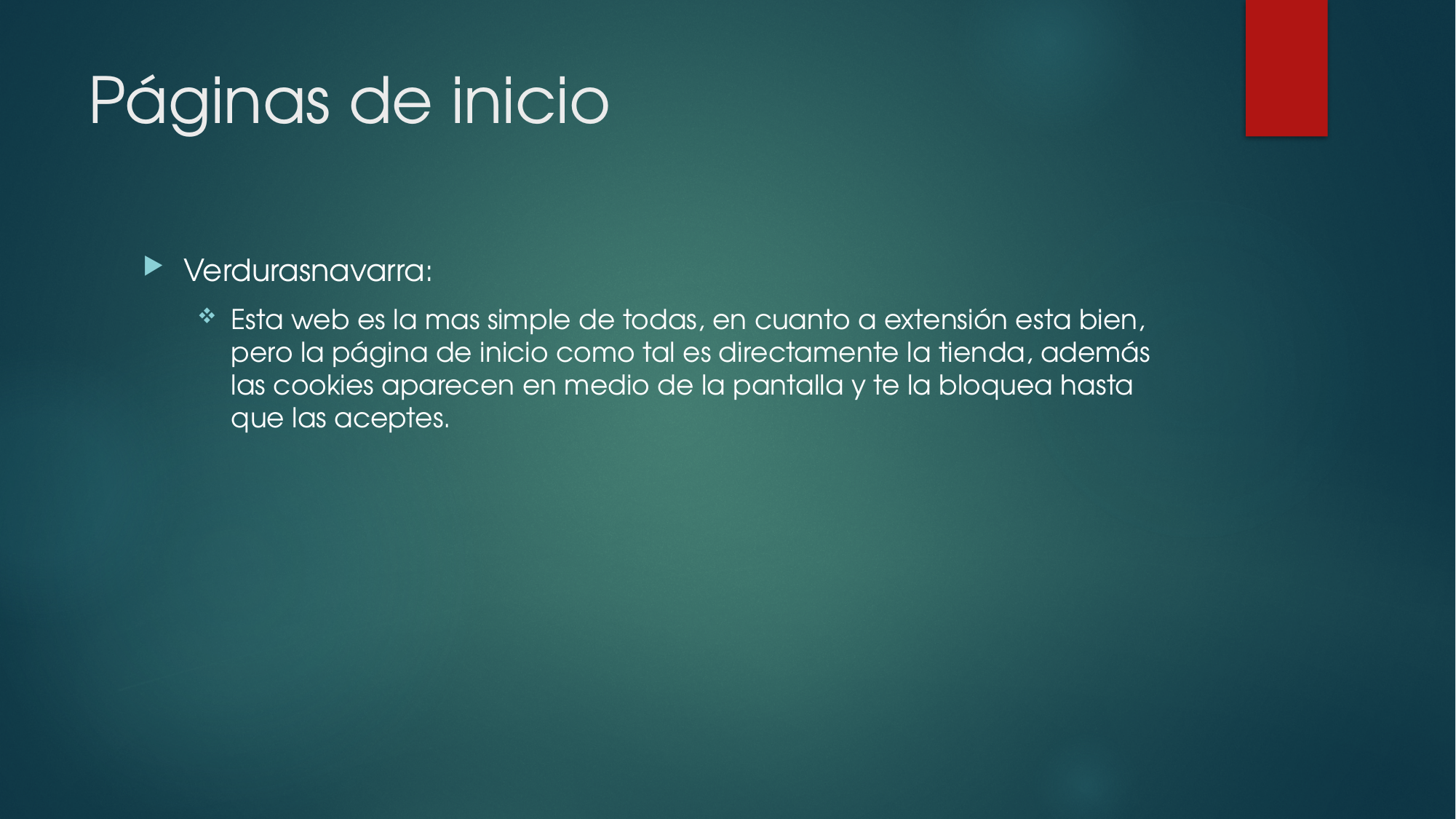

# Páginas de inicio
Verdurasnavarra:
Esta web es la mas simple de todas, en cuanto a extensión esta bien, pero la página de inicio como tal es directamente la tienda, además las cookies aparecen en medio de la pantalla y te la bloquea hasta que las aceptes.